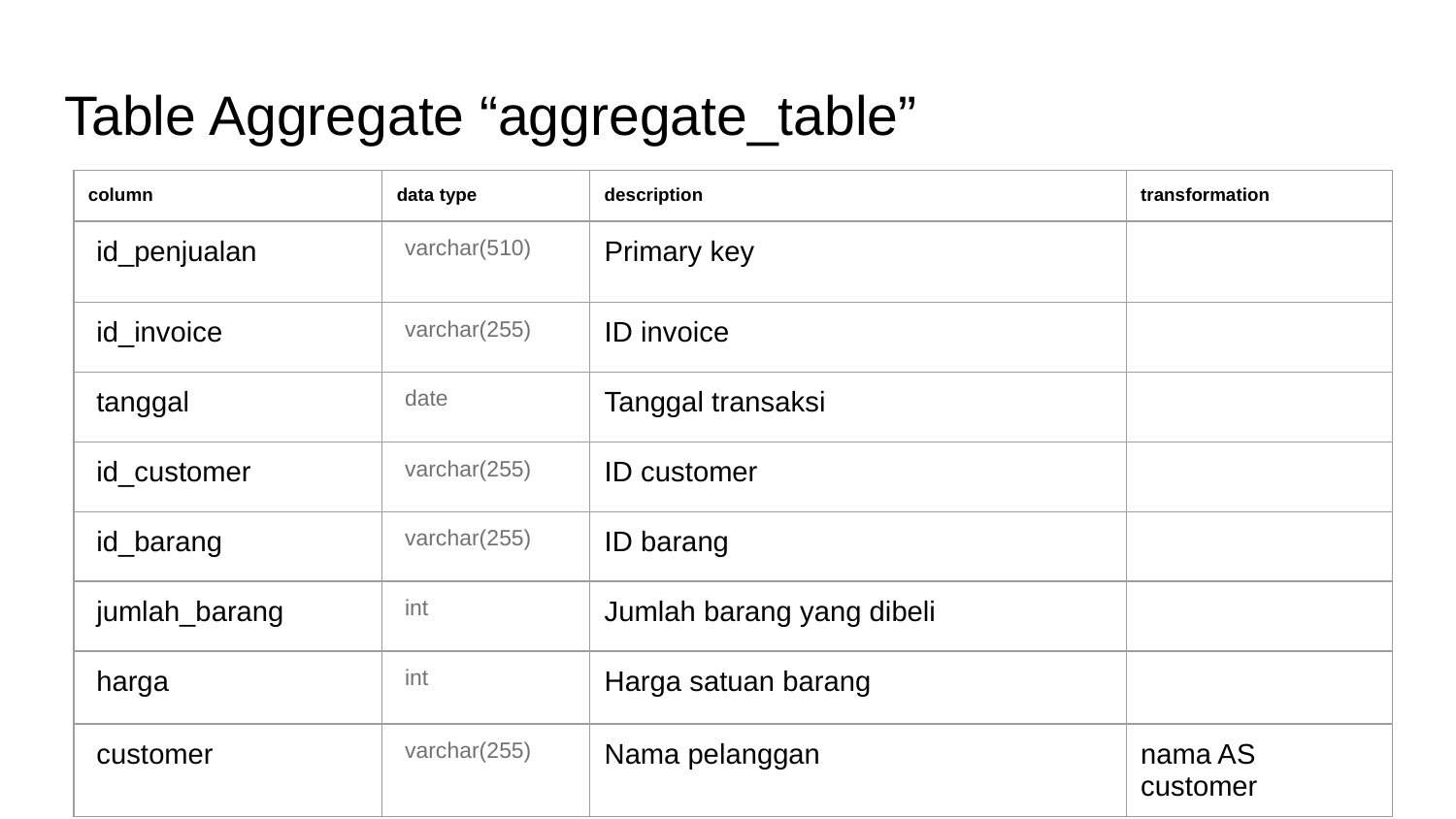

# Table Aggregate “aggregate_table”
| column | data type | description | transformation |
| --- | --- | --- | --- |
| id\_penjualan | varchar(510) | Primary key |  |
| id\_invoice | varchar(255) | ID invoice |  |
| tanggal | date | Tanggal transaksi |  |
| id\_customer | varchar(255) | ID customer |  |
| id\_barang | varchar(255) | ID barang |  |
| jumlah\_barang | int | Jumlah barang yang dibeli |  |
| harga | int | Harga satuan barang |  |
| customer | varchar(255) | Nama pelanggan | nama AS customer |